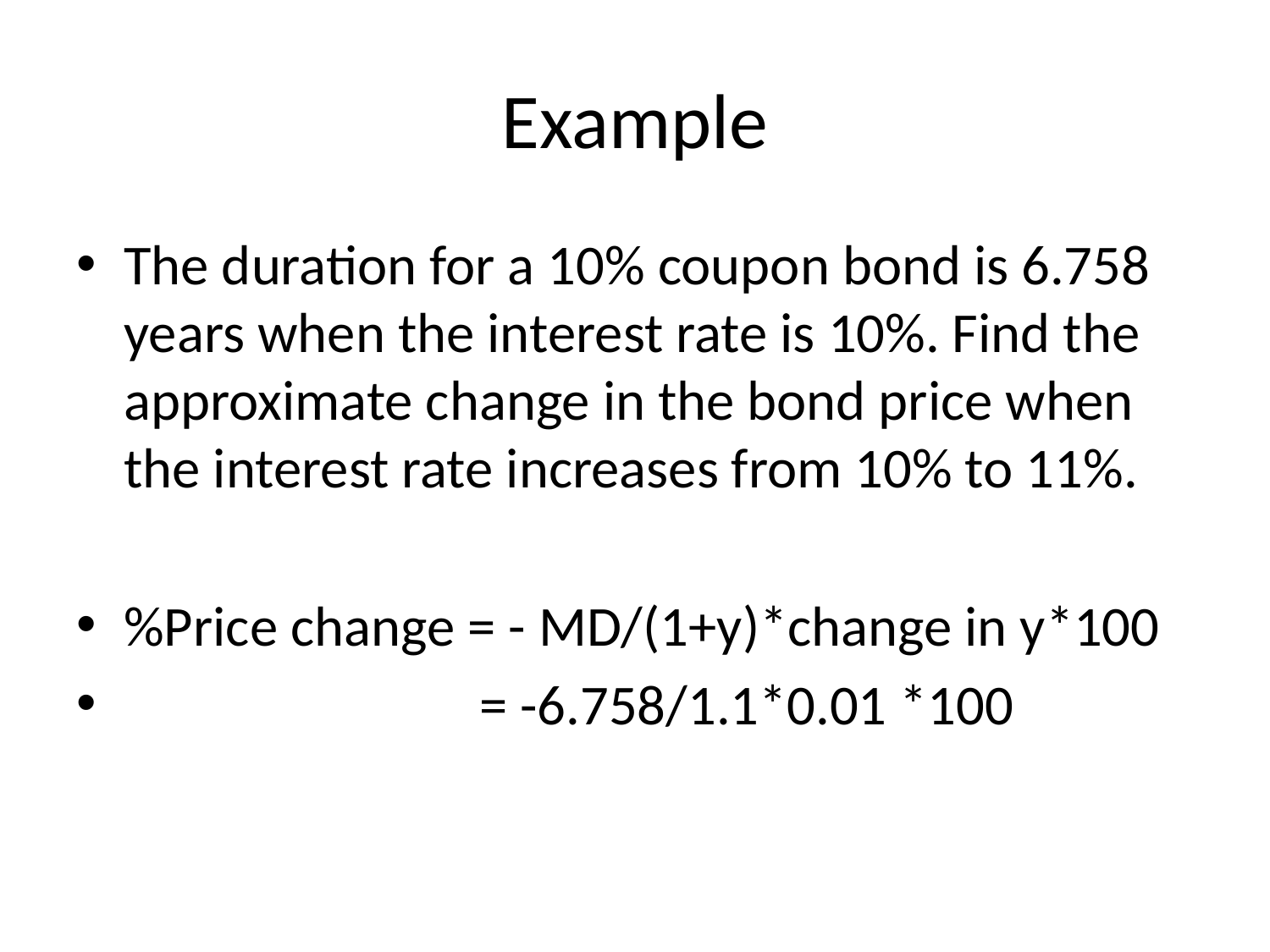

# Example
The duration for a 10% coupon bond is 6.758 years when the interest rate is 10%. Find the approximate change in the bond price when the interest rate increases from 10% to 11%.

%Price change = - MD/(1+y)*change in y*100
                            = -6.758/1.1*0.01 *100